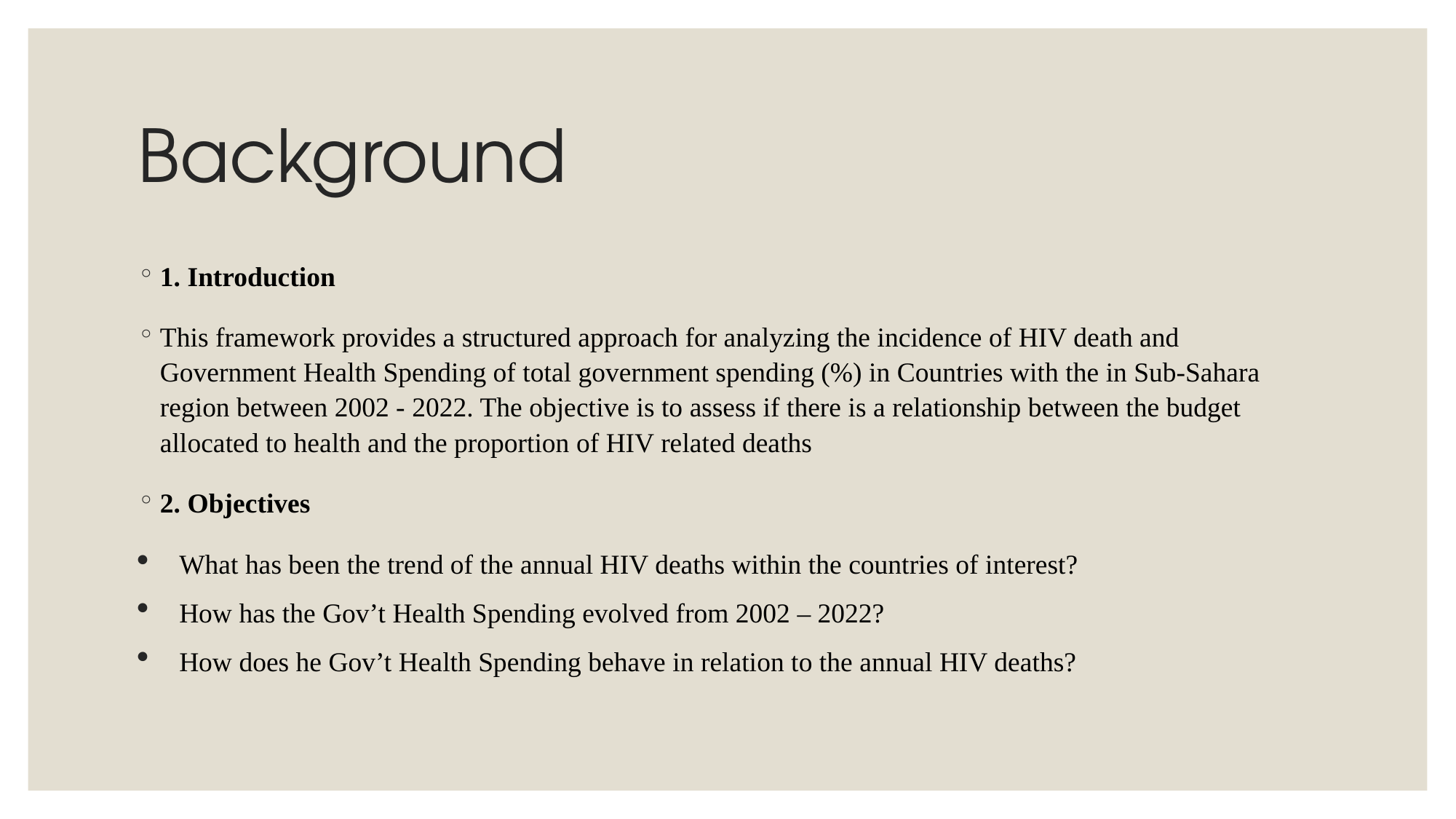

# Background
1. Introduction
This framework provides a structured approach for analyzing the incidence of HIV death and Government Health Spending of total government spending (%) in Countries with the in Sub-Sahara region between 2002 - 2022. The objective is to assess if there is a relationship between the budget allocated to health and the proportion of HIV related deaths
2. Objectives
What has been the trend of the annual HIV deaths within the countries of interest?
How has the Gov’t Health Spending evolved from 2002 – 2022?
How does he Gov’t Health Spending behave in relation to the annual HIV deaths?